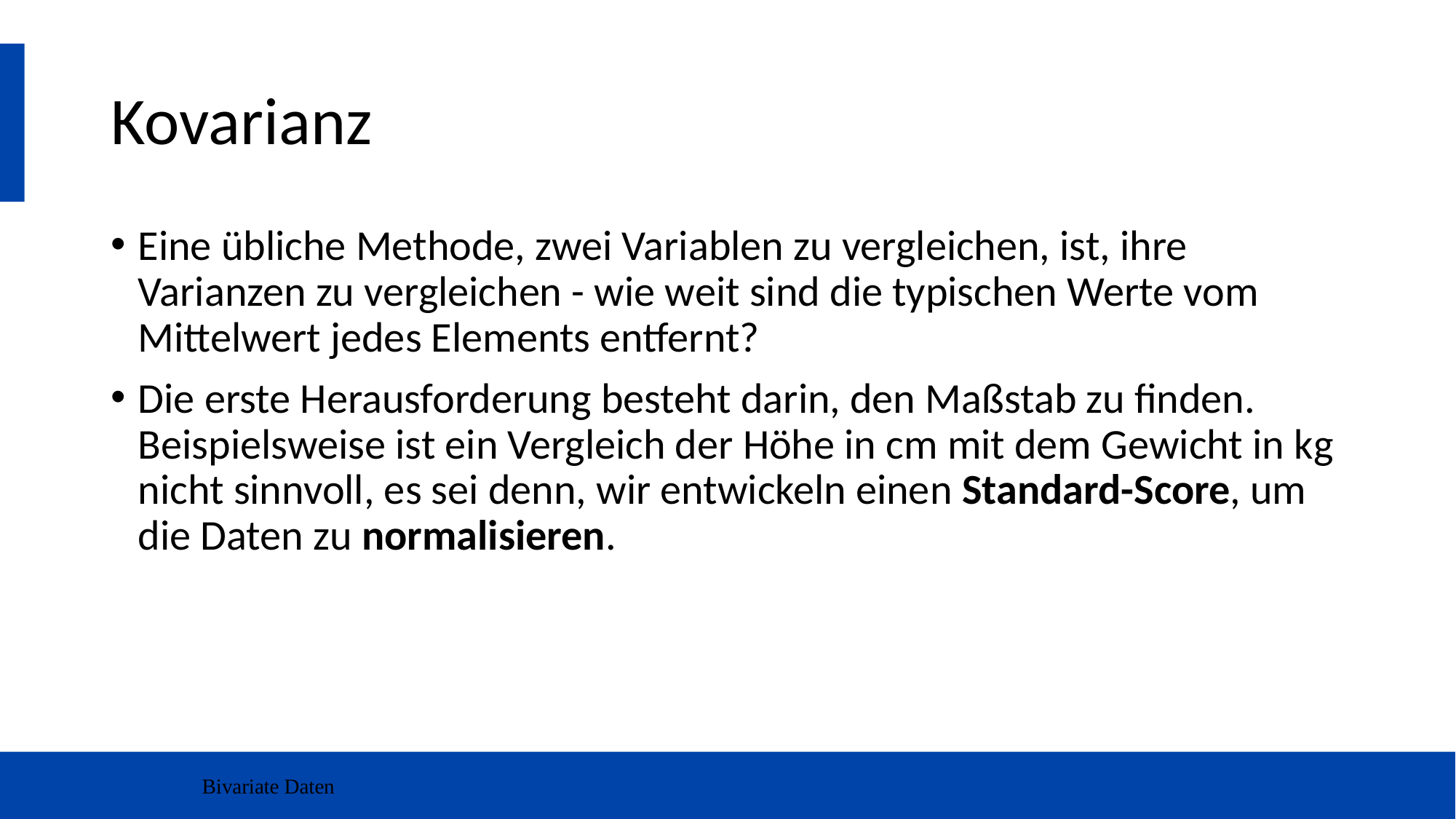

# Kovarianz
Eine übliche Methode, zwei Variablen zu vergleichen, ist, ihre Varianzen zu vergleichen - wie weit sind die typischen Werte vom Mittelwert jedes Elements entfernt?
Die erste Herausforderung besteht darin, den Maßstab zu finden.
Beispielsweise ist ein Vergleich der Höhe in cm mit dem Gewicht in kg nicht sinnvoll, es sei denn, wir entwickeln einen Standard-Score, um die Daten zu normalisieren.
Bivariate Daten